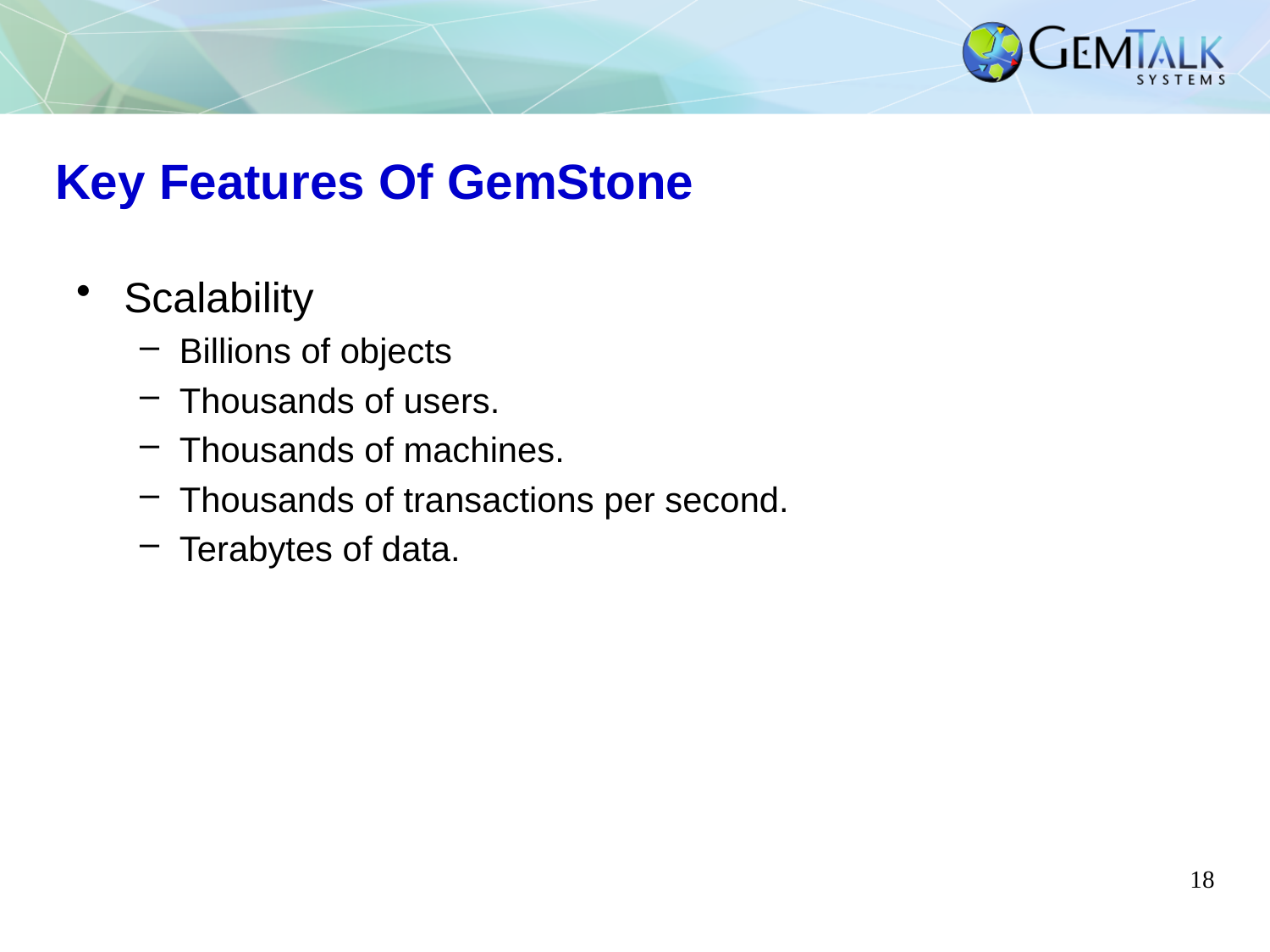

# Key Features Of GemStone
Scalability
Billions of objects
Thousands of users.
Thousands of machines.
Thousands of transactions per second.
Terabytes of data.
18